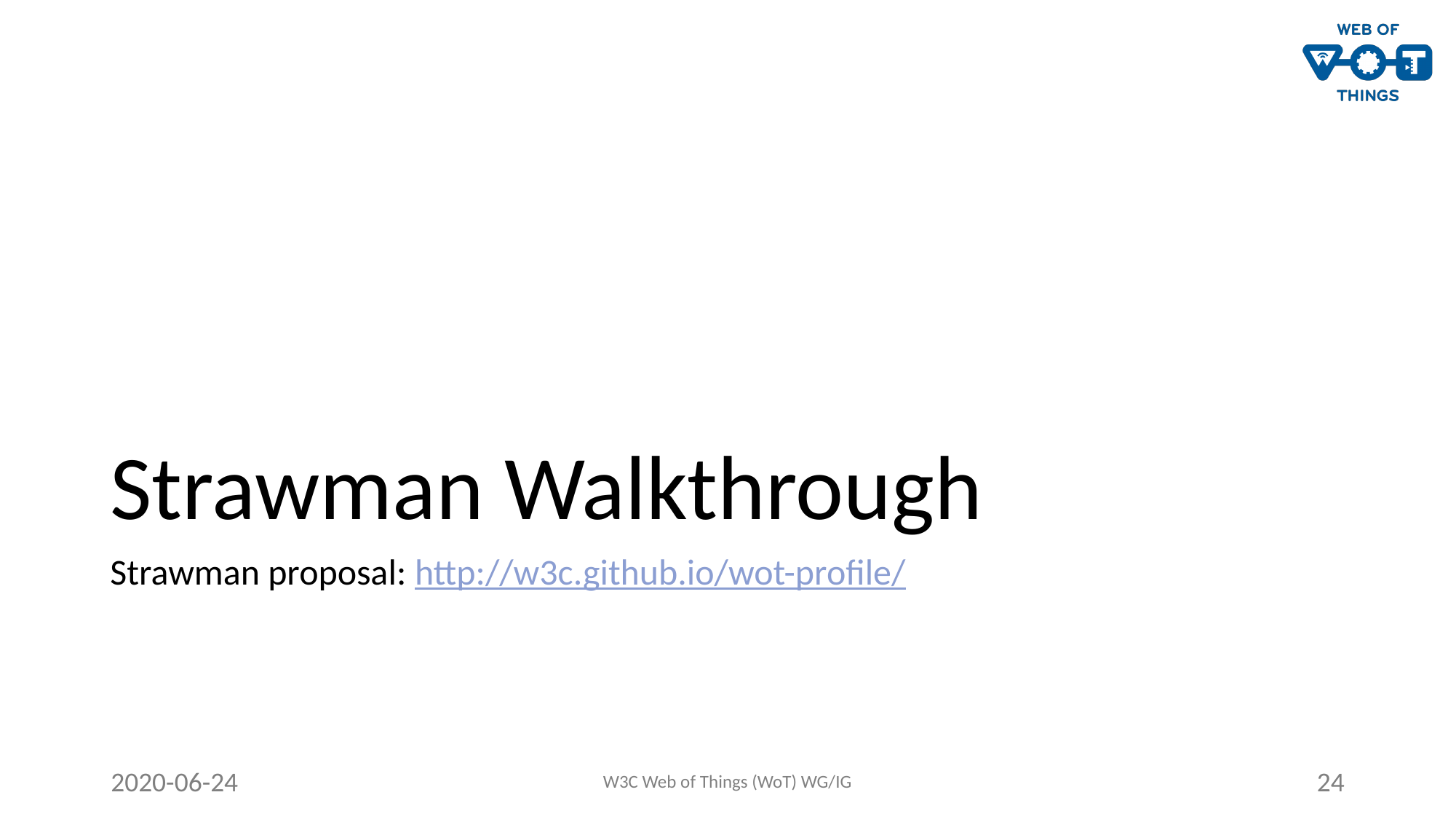

# Strawman Walkthrough
Strawman proposal: http://w3c.github.io/wot-profile/

2020-06-24
W3C Web of Things (WoT) WG/IG
24